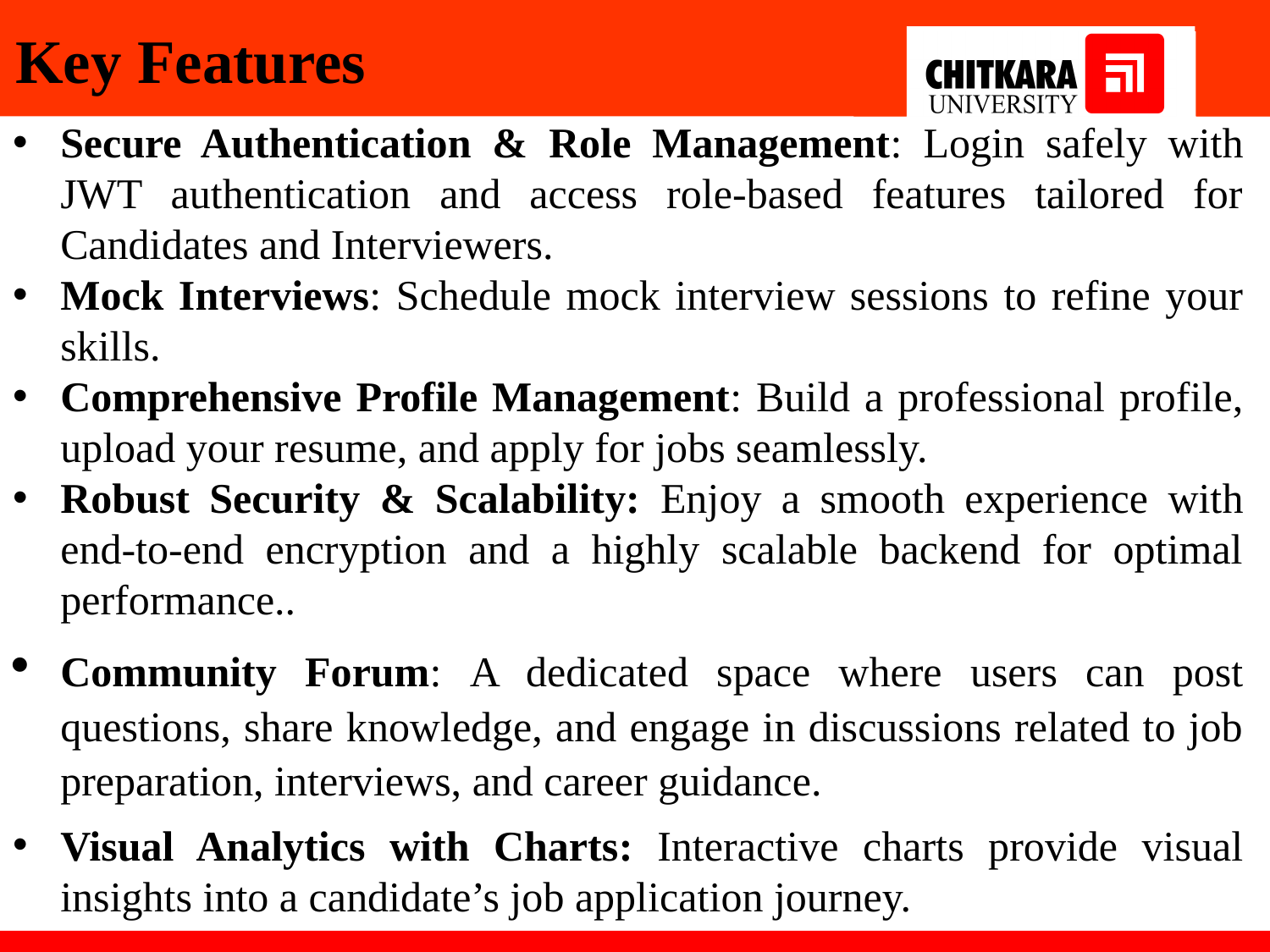

# Key Features
Secure Authentication & Role Management: Login safely with JWT authentication and access role-based features tailored for Candidates and Interviewers.
Mock Interviews: Schedule mock interview sessions to refine your skills.
Comprehensive Profile Management: Build a professional profile, upload your resume, and apply for jobs seamlessly.
Robust Security & Scalability: Enjoy a smooth experience with end-to-end encryption and a highly scalable backend for optimal performance..
Community Forum: A dedicated space where users can post questions, share knowledge, and engage in discussions related to job preparation, interviews, and career guidance.
Visual Analytics with Charts: Interactive charts provide visual insights into a candidate’s job application journey.